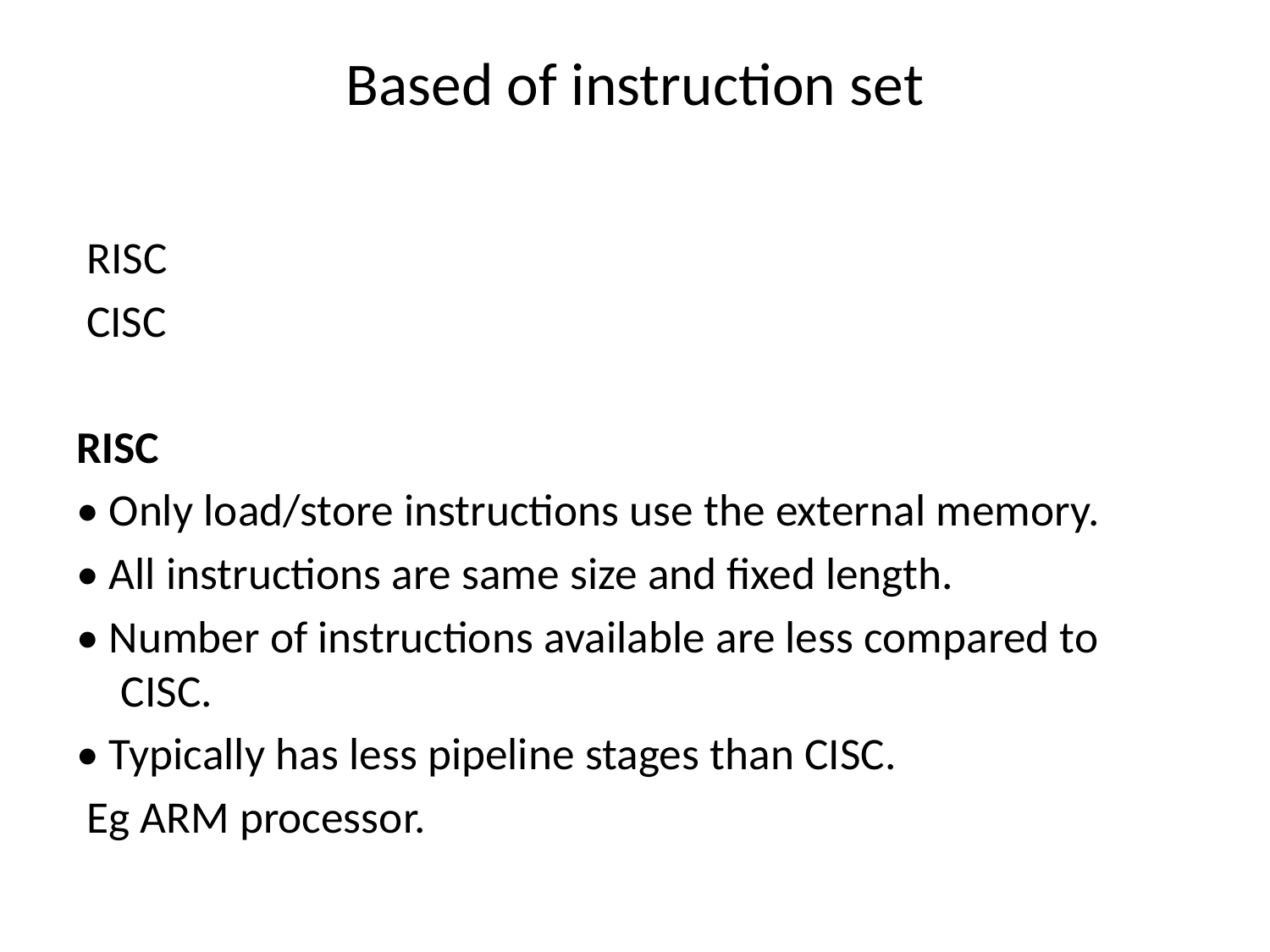

# Based of instruction set
 RISC
 CISC

RISC
• Only load/store instructions use the external memory.
• All instructions are same size and fixed length.
• Number of instructions available are less compared to CISC.
• Typically has less pipeline stages than CISC.
 Eg ARM processor.